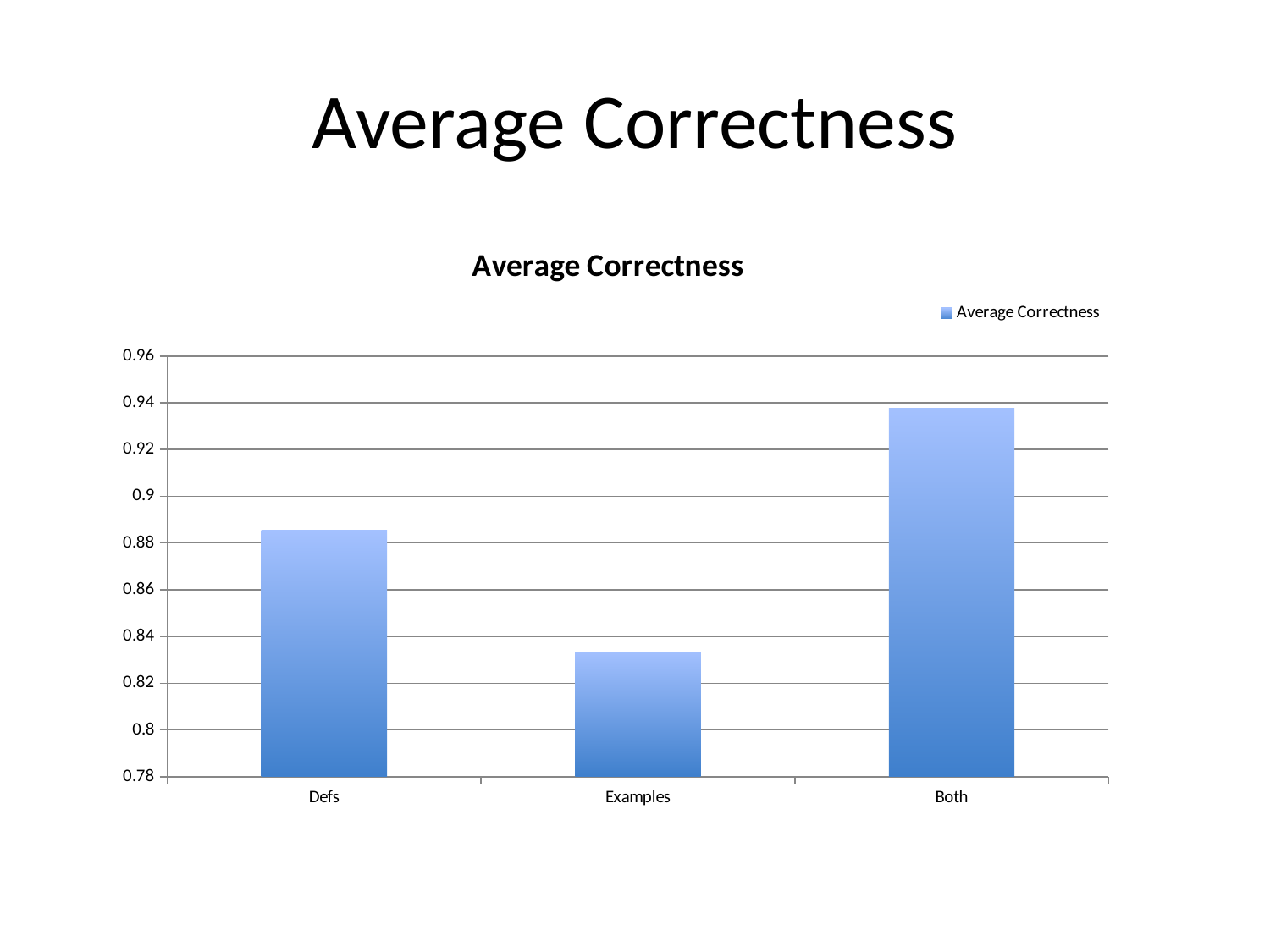

# Average Correctness

### Chart:

| Category | Average Correctness |
|---|---|
| Defs | 0.885416666666667 |
| Examples | 0.833333333333333 |
| Both | 0.9375 |